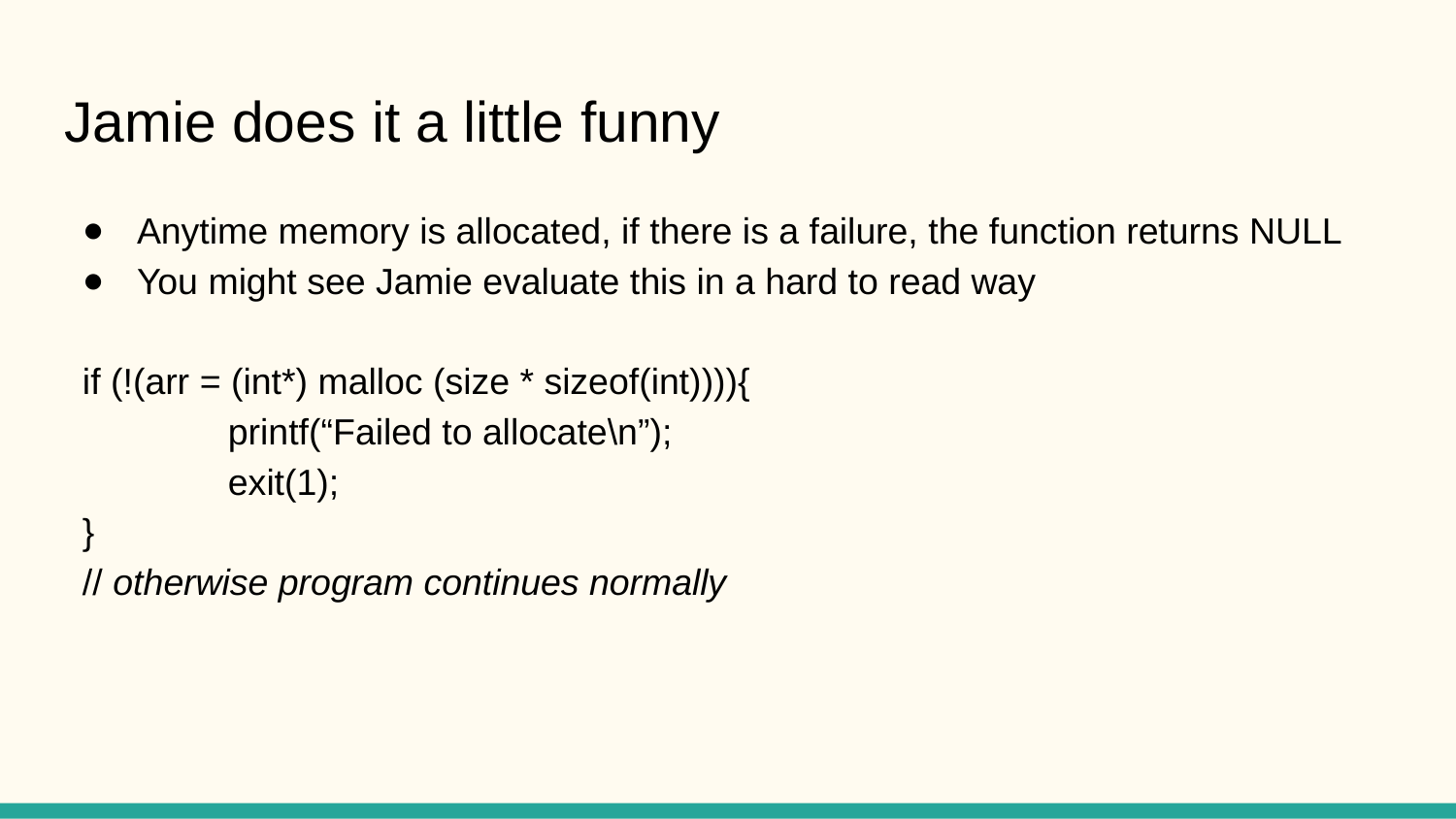

# Jamie does it a little funny
Anytime memory is allocated, if there is a failure, the function returns NULL
You might see Jamie evaluate this in a hard to read way
if (!(arr = (int*) malloc (size * sizeof(int)))){
	printf(“Failed to allocate\n”);
	exit(1);
}
// otherwise program continues normally